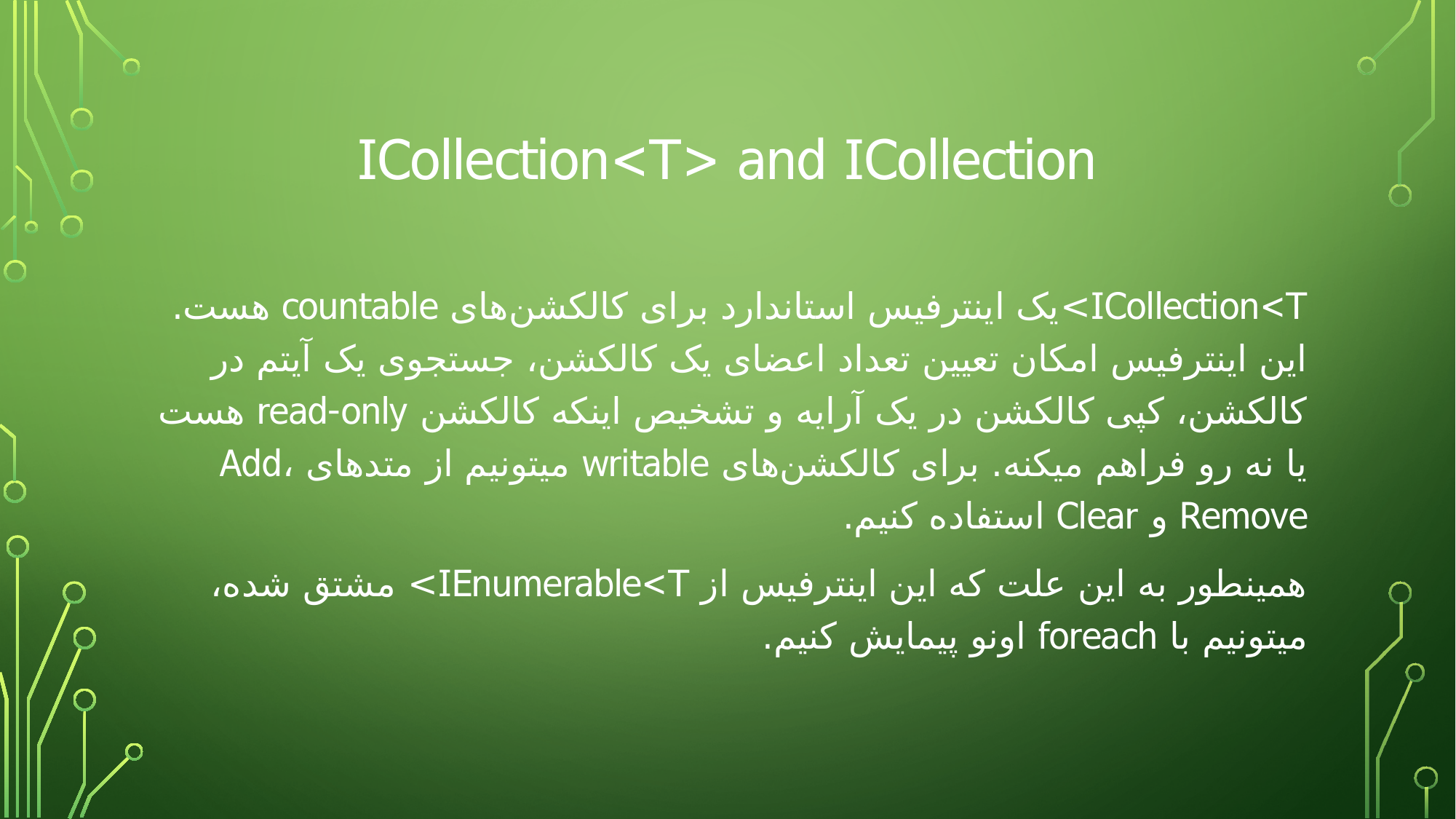

# ICollection<T> and ICollection
ICollection<T> یک اینترفیس استاندارد برای کالکشن‌های countable هست. این اینترفیس امکان تعیین تعداد اعضای یک کالکشن، جستجوی یک آیتم در کالکشن، کپی کالکشن در یک آرایه و تشخیص اینکه کالکشن read-only هست یا نه رو فراهم میکنه. برای کالکشن‌های writable میتونیم از متدهای Add، Remove و Clear استفاده کنیم.
همینطور به این علت که این اینترفیس از IEnumerable<T> مشتق شده، میتونیم با foreach اونو پیمایش کنیم.